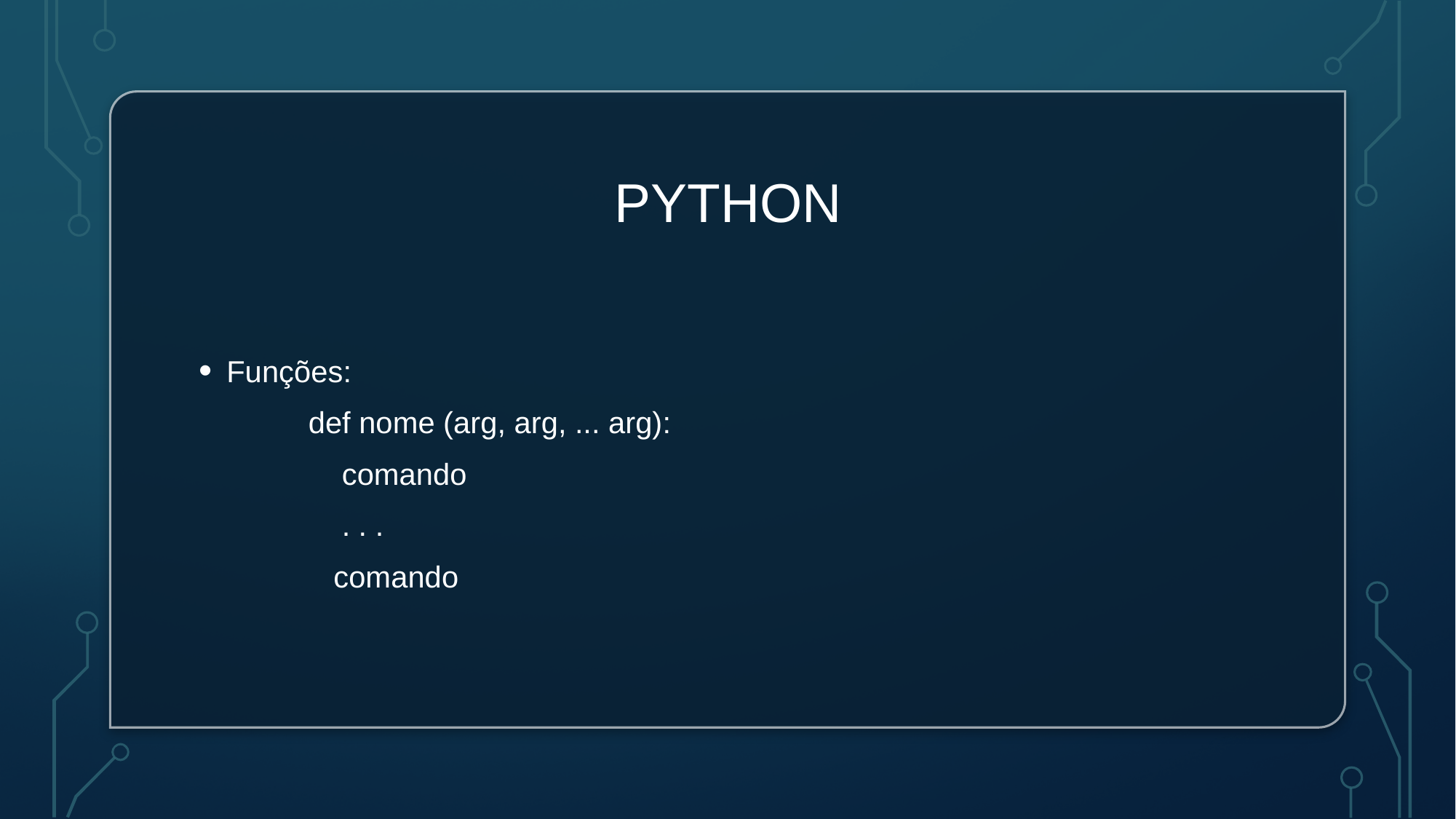

# python
Funções:
def nome (arg, arg, ... arg):
    comando
    . . .
   comando